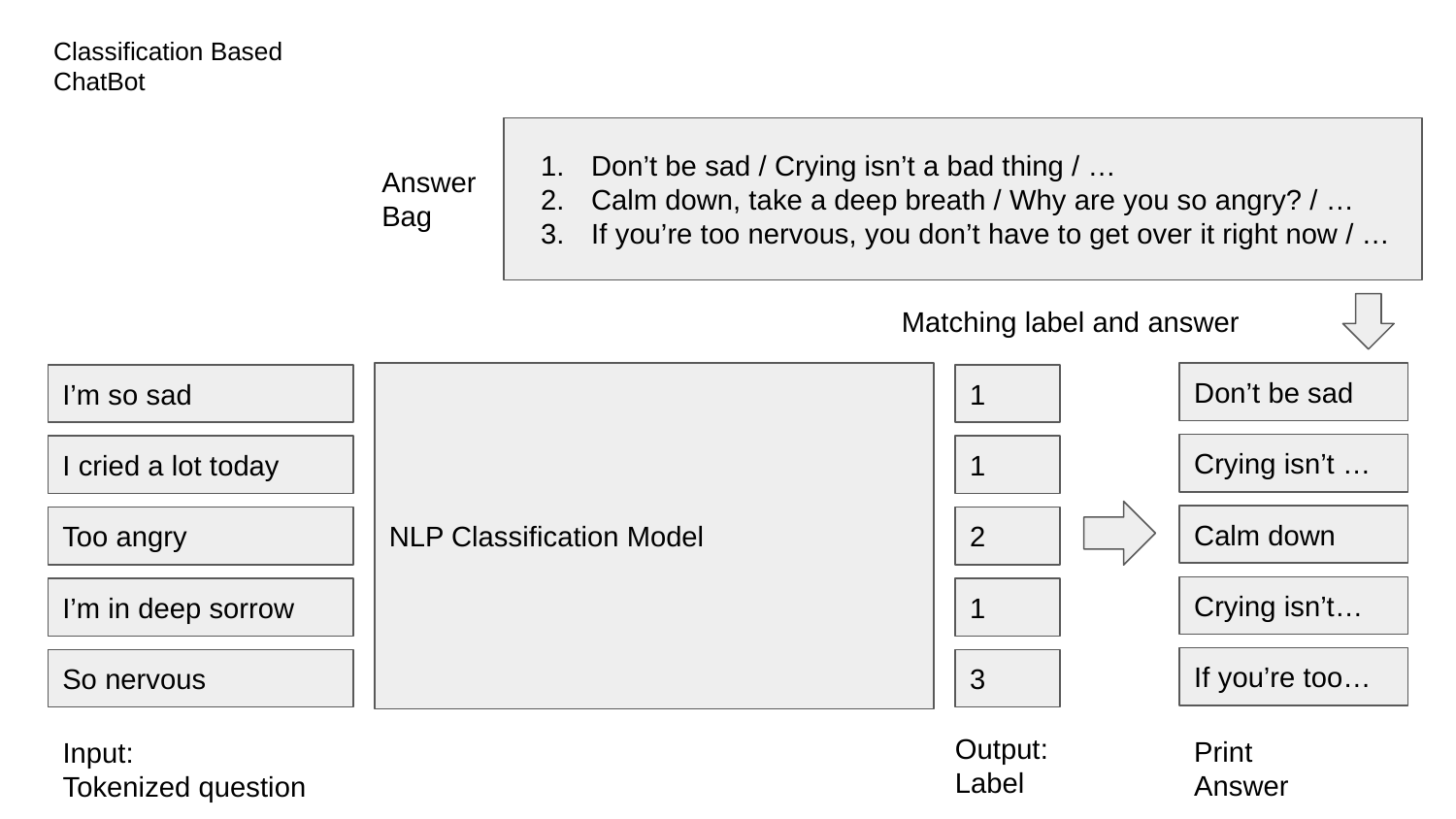

# Classification Based
ChatBot
Don’t be sad / Crying isn’t a bad thing / …
Calm down, take a deep breath / Why are you so angry? / …
If you’re too nervous, you don’t have to get over it right now / …
Answer
Bag
Matching label and answer

NLP Classification Model
Don’t be sad
I’m so sad
1
Crying isn’t …
I cried a lot today
1

Calm down
Too angry
2
Crying isn’t…
I’m in deep sorrow
1
If you’re too…
So nervous
3
Output:
Label
Print
Answer
Input:
Tokenized question